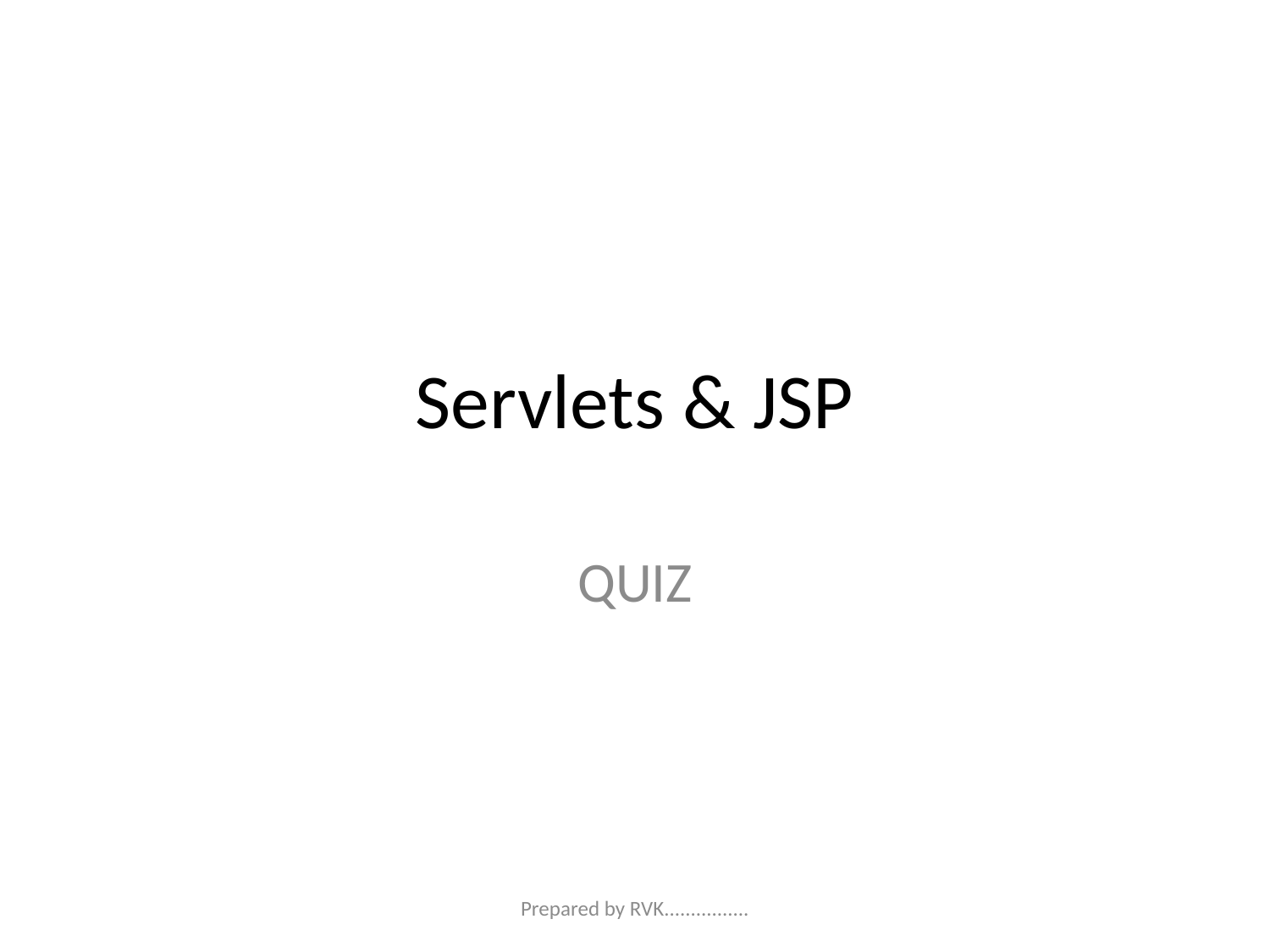

# Servlets & JSP
QUIZ
Prepared by RVK................